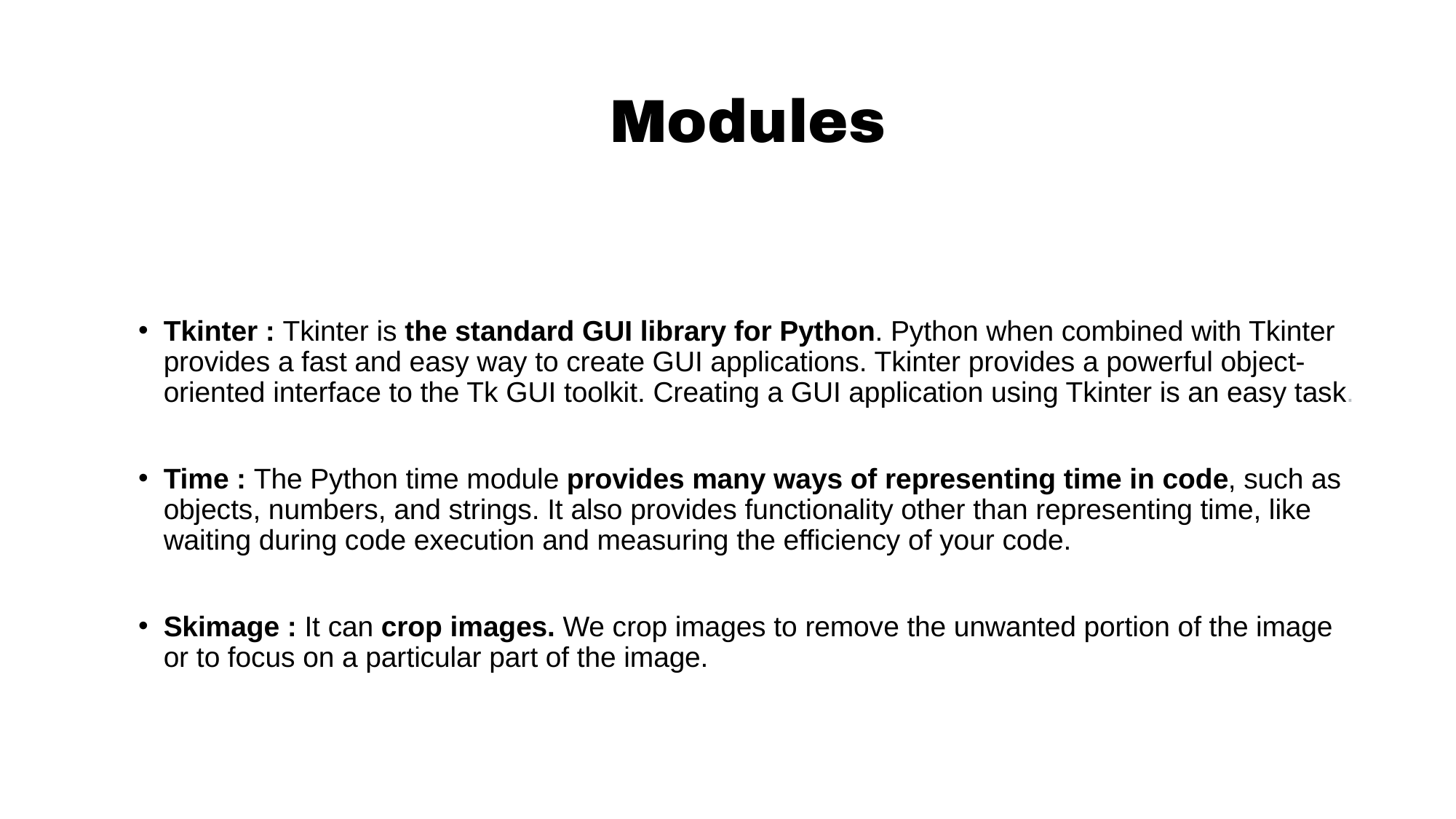

# Modules
Tkinter : Tkinter is the standard GUI library for Python. Python when combined with Tkinter provides a fast and easy way to create GUI applications. Tkinter provides a powerful object-oriented interface to the Tk GUI toolkit. Creating a GUI application using Tkinter is an easy task.

Time : The Python time module provides many ways of representing time in code, such as objects, numbers, and strings. It also provides functionality other than representing time, like waiting during code execution and measuring the efficiency of your code.

Skimage : It can crop images. We crop images to remove the unwanted portion of the image or to focus on a particular part of the image.